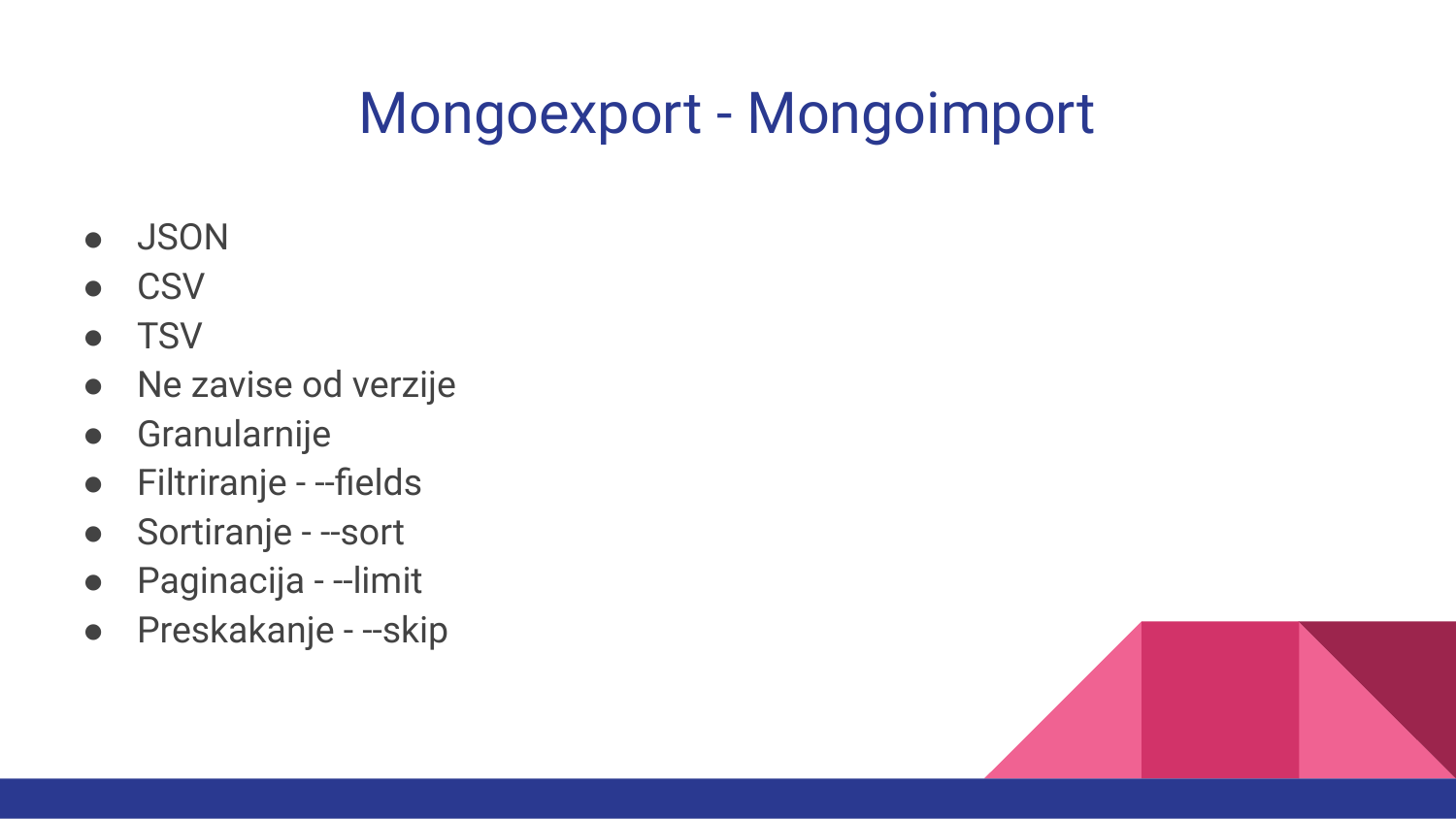

# Mongoexport - Mongoimport
JSON
CSV
TSV
Ne zavise od verzije
Granularnije
Filtriranje - --fields
Sortiranje - --sort
Paginacija - --limit
Preskakanje - --skip